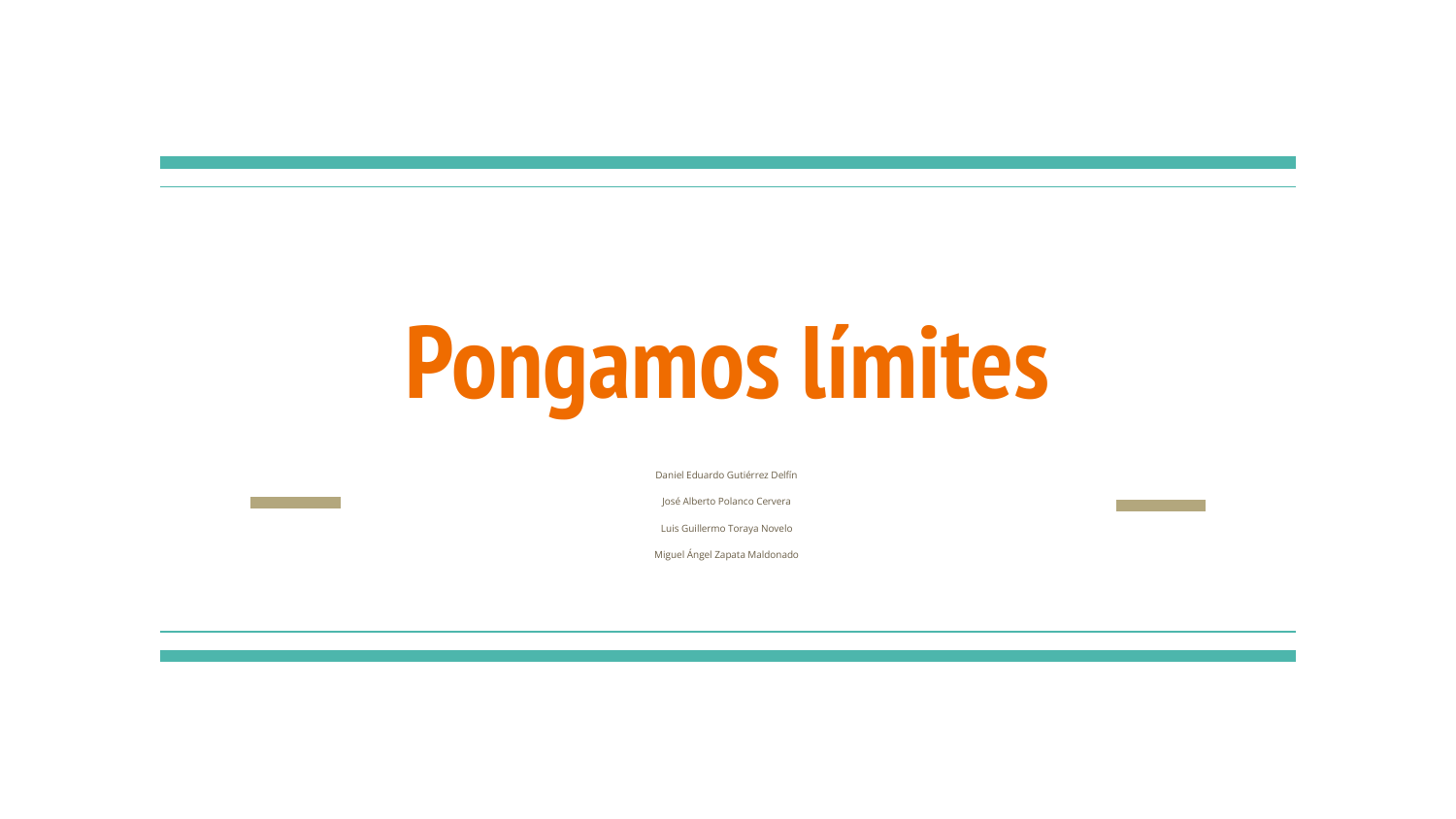

# Pongamos límites
Daniel Eduardo Gutiérrez Delfín

José Alberto Polanco Cervera

Luis Guillermo Toraya Novelo

Miguel Ángel Zapata Maldonado